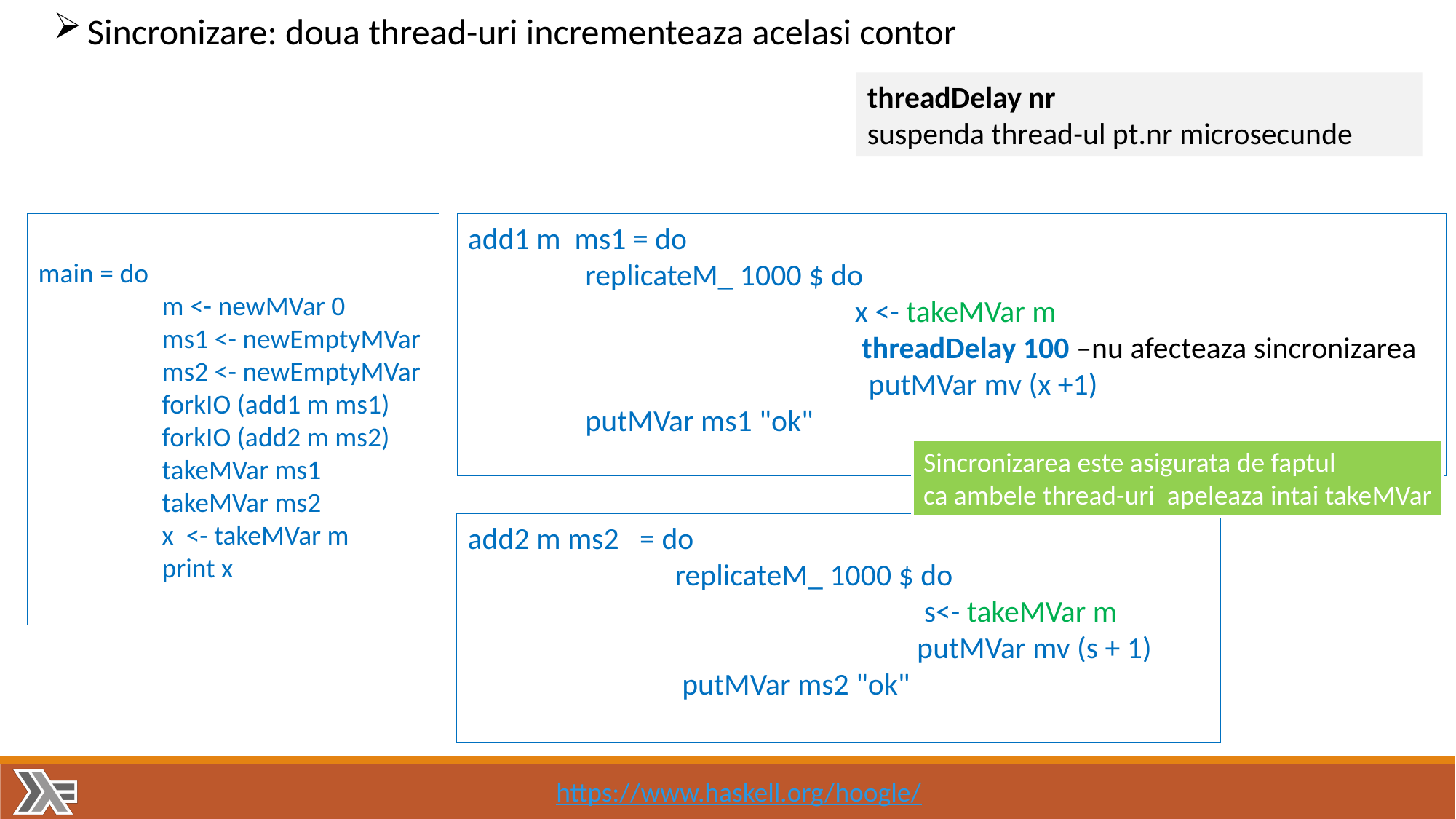

Sincronizare: doua thread-uri incrementeaza acelasi contor

threadDelay nr
suspenda thread-ul pt.nr microsecunde

main = do
                    m <- newMVar 0
                    ms1 <- newEmptyMVar
                    ms2 <- newEmptyMVar
                    forkIO (add1 m ms1)
                    forkIO (add2 m ms2)
                    takeMVar ms1
                    takeMVar ms2
                    x  <- takeMVar m
                    print x

add1 m  ms1 = do
                 replicateM_ 1000 $ do
                                                        x <- takeMVar m
                                                         threadDelay 100 –nu afecteaza sincronizarea
                                                          putMVar mv (x +1)
                 putMVar ms1 "ok"

Sincronizarea este asigurata de faptul
ca ambele thread-uri  apeleaza intai takeMVar
add2 m ms2   = do
                              replicateM_ 1000 $ do
                                                                  s<- takeMVar m
                                                                 putMVar mv (s + 1)
                               putMVar ms2 "ok"